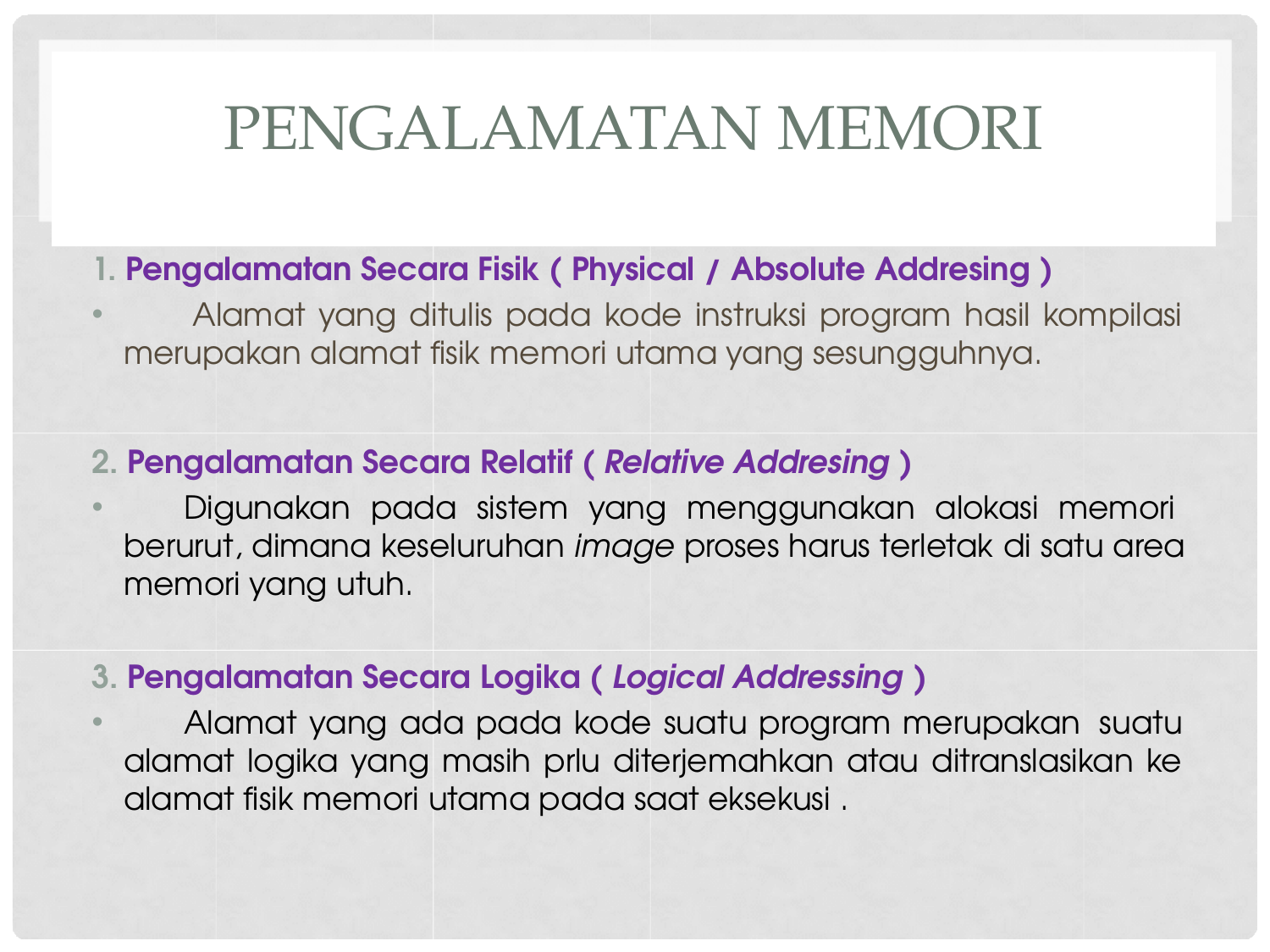

# PENGALAMATAN MEMORI
1. Pengalamatan Secara Fisik ( Physical / Absolute Addresing )
	Alamat yang ditulis pada kode instruksi program hasil kompilasi  merupakan alamat fisik memori utama yang sesungguhnya.

2. Pengalamatan Secara Relatif ( Relative Addresing )
	Digunakan pada sistem yang menggunakan alokasi memori  berurut, dimana keseluruhan image proses harus terletak di satu area  memori yang utuh.

3. Pengalamatan Secara Logika ( Logical Addressing )
	Alamat yang ada pada kode suatu program merupakan suatu  alamat logika yang masih prlu diterjemahkan atau ditranslasikan ke  alamat fisik memori utama pada saat eksekusi .